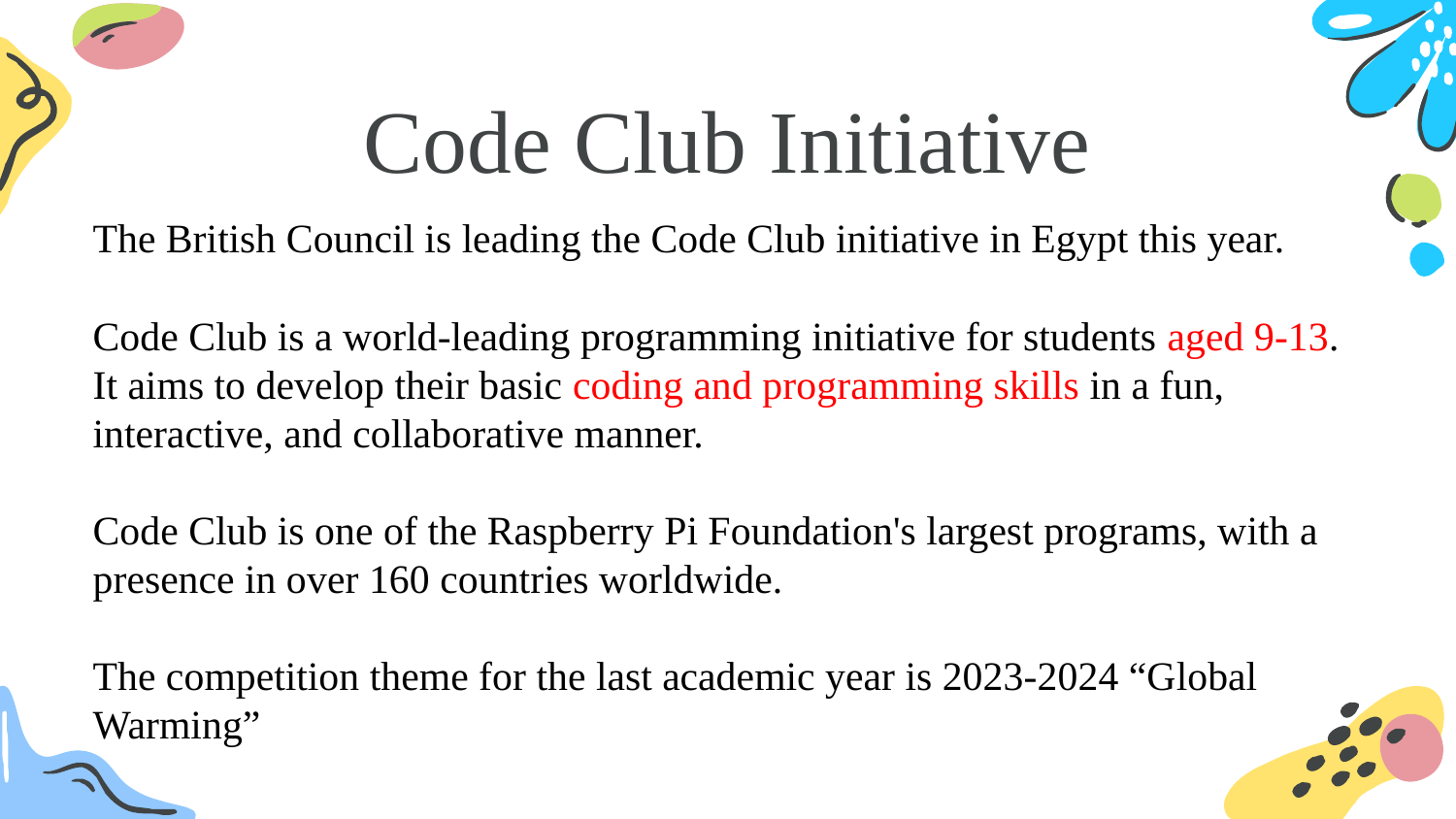

# Code Club Initiative
The British Council is leading the Code Club initiative in Egypt this year.

Code Club is a world-leading programming initiative for students aged 9-13. It aims to develop their basic coding and programming skills in a fun, interactive, and collaborative manner.

Code Club is one of the Raspberry Pi Foundation's largest programs, with a presence in over 160 countries worldwide.

The competition theme for the last academic year is 2023-2024 “Global Warming”